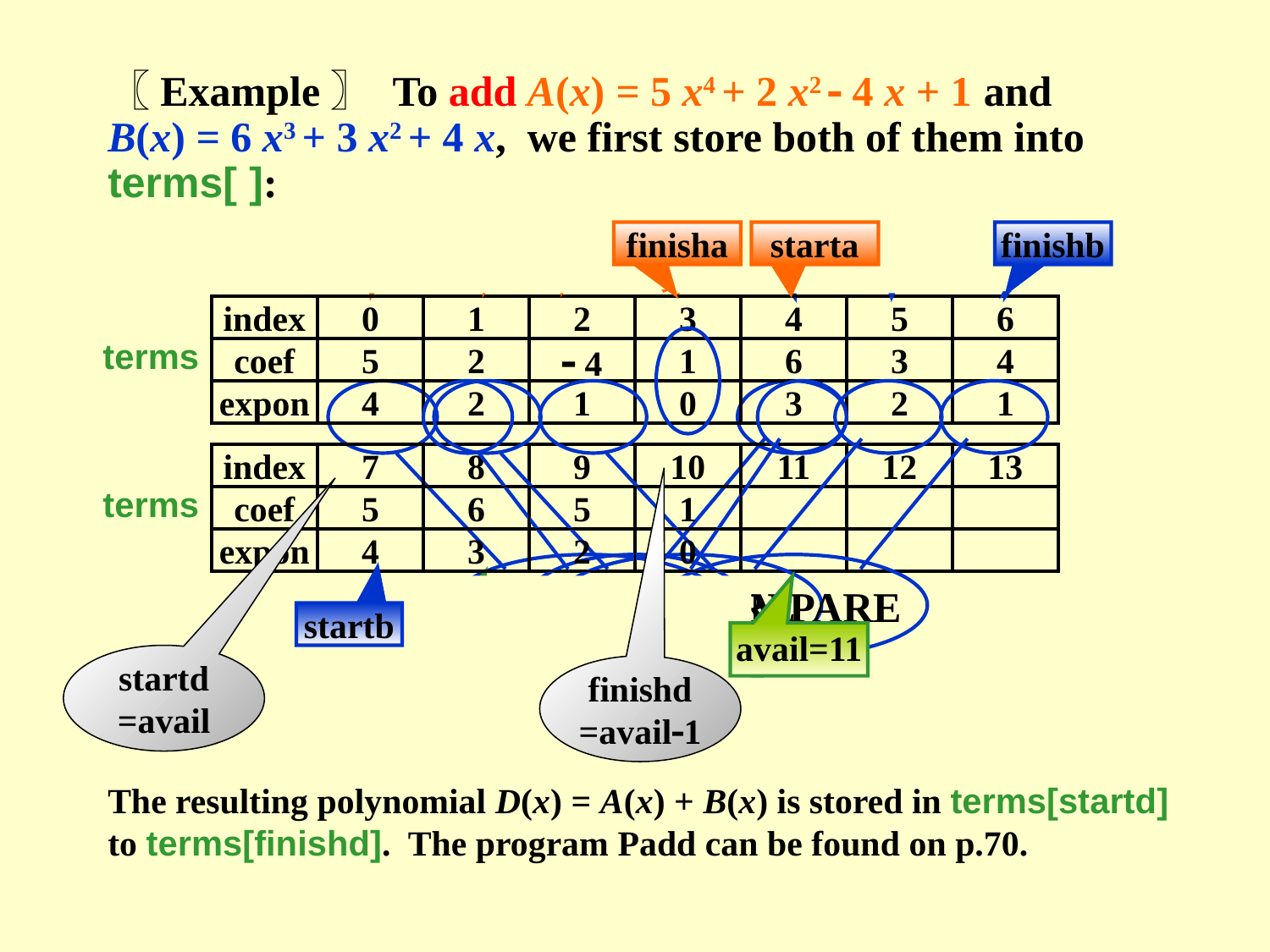

〖Example〗 To add A(x) = 5 x4 + 2 x2 − 4 x + 1 and
B(x) = 6 x3 + 3 x2 + 4 x,  we first store both of them into terms[ ]:

startb
=finishb

starta
=finisha
starta
starta
starta
finisha
startb
startb
finishb
finisha
starta
finishb
index
0
1
2
3
4
5
6
terms
coef
5
2
− 4
1
6
3
4
expon
4
2
1
0
3
2
1

COMPARE

COMPARE

COMPARE

COMPARE
index
7
8
9
10
11
12
13
terms
coef

expon

5
4
6
3
5
2
1
0

avail=8

avail=9

avail=10

avail=11
startb
avail=7
startd
=avail
finishd
=avail−1
The resulting polynomial D(x) = A(x) + B(x) is stored in terms[startd] to terms[finishd].  The program Padd can be found on p.70.